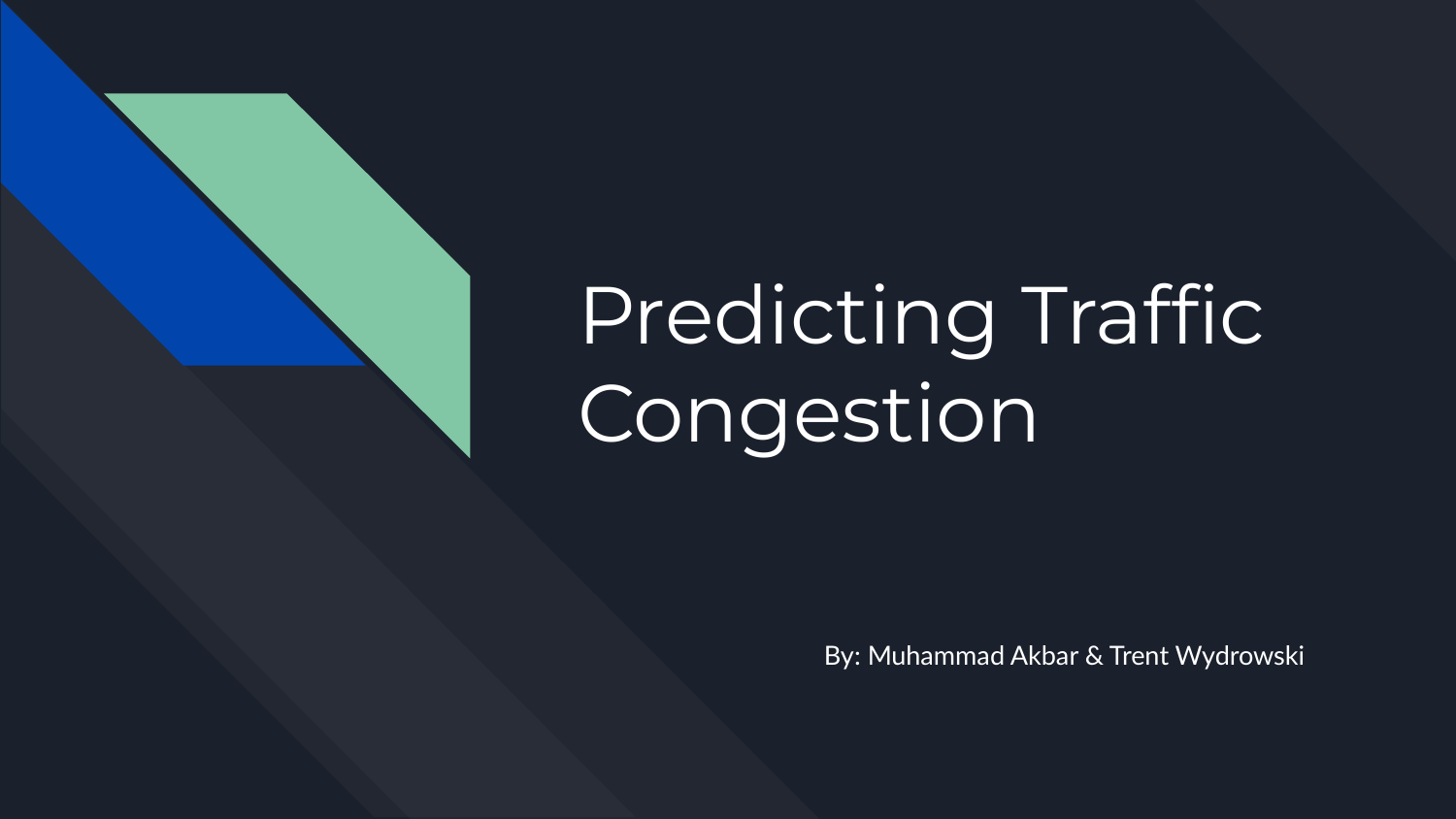

# Predicting Traffic Congestion
By: Muhammad Akbar & Trent Wydrowski